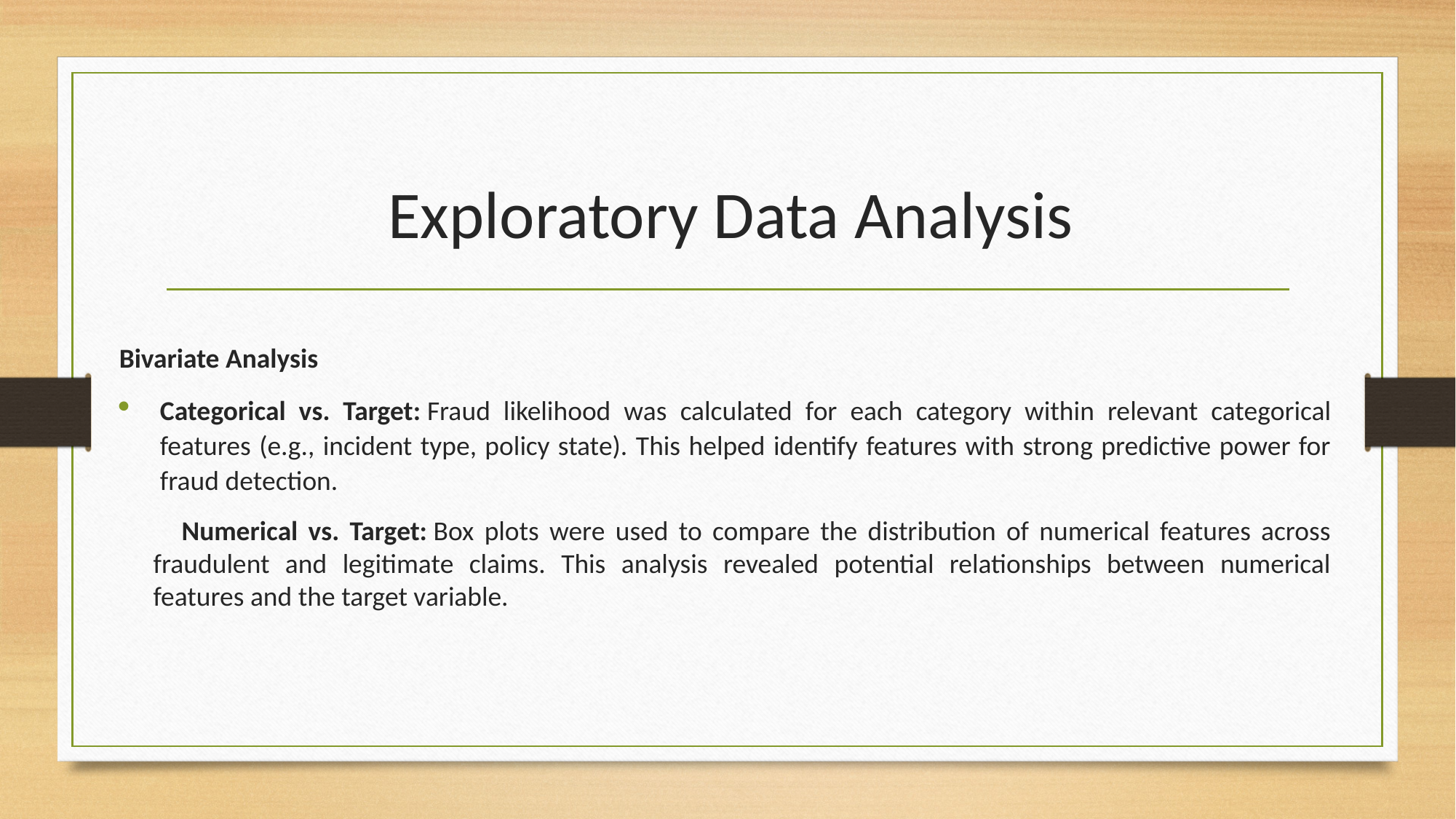

# Exploratory Data Analysis

Bivariate Analysis
Categorical vs. Target: Fraud likelihood was calculated for each category within relevant categorical features (e.g., incident type, policy state). This helped identify features with strong predictive power for fraud detection.
      Numerical vs. Target: Box plots were used to compare the distribution of numerical features across fraudulent and legitimate claims. This analysis revealed potential relationships between numerical features and the target variable.